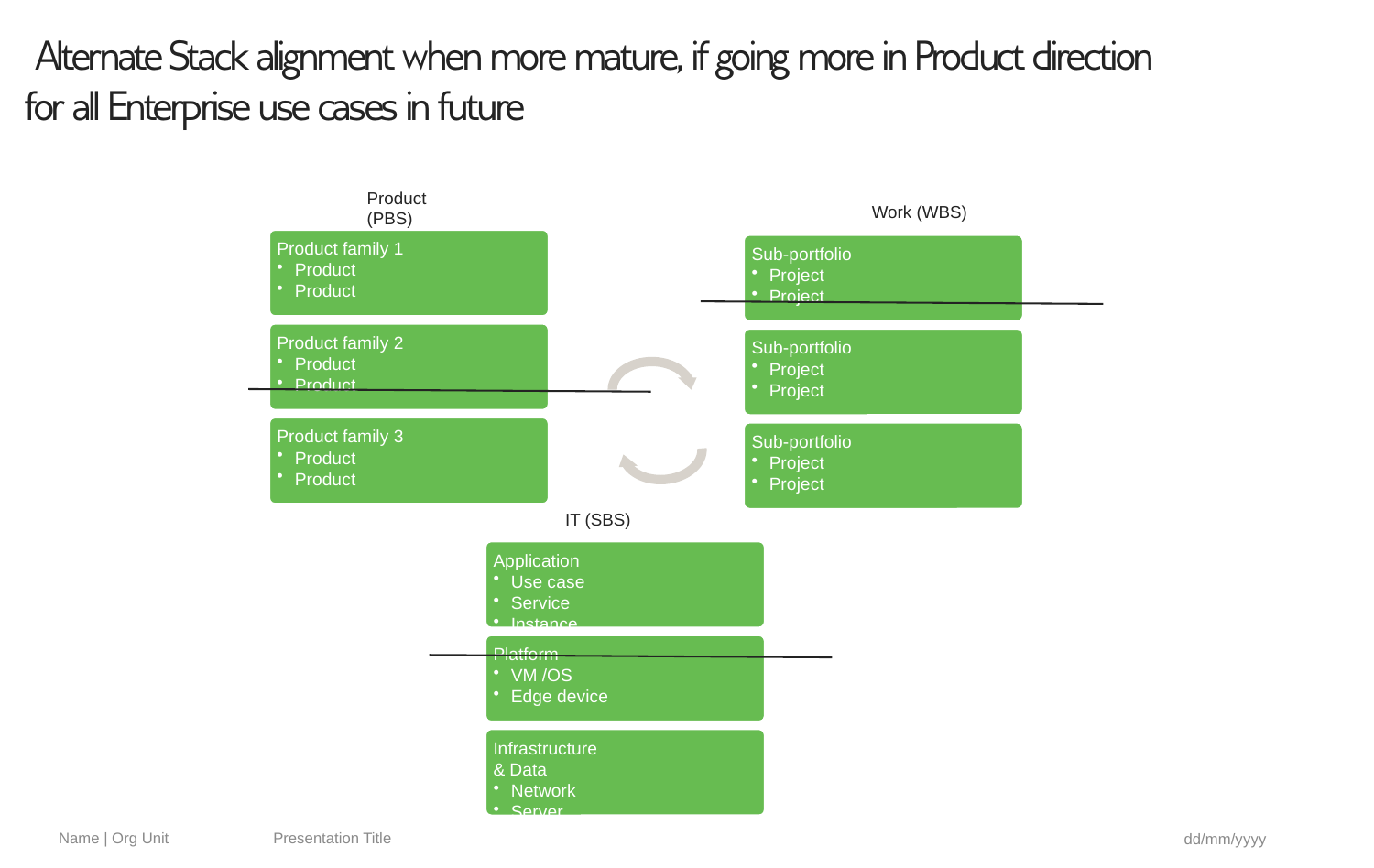

# Alternate Stack alignment when more mature, if going more in Product direction for all Enterprise use cases in future
Product (PBS)
Work (WBS)

Product family 1
Product
Product

Product family 2
Product
Product

Product family 3
Product
Product

Sub-portfolio
Project
Project

Sub-portfolio
Project
Project

Sub-portfolio
Project
Project

IT (SBS)

Application
Use case
Service
Instance

Platform
VM /OS
Edge device

Infrastructure
& Data
Network
Server
Storage

Name | Org Unit                        Presentation Title
dd/mm/yyyy
2